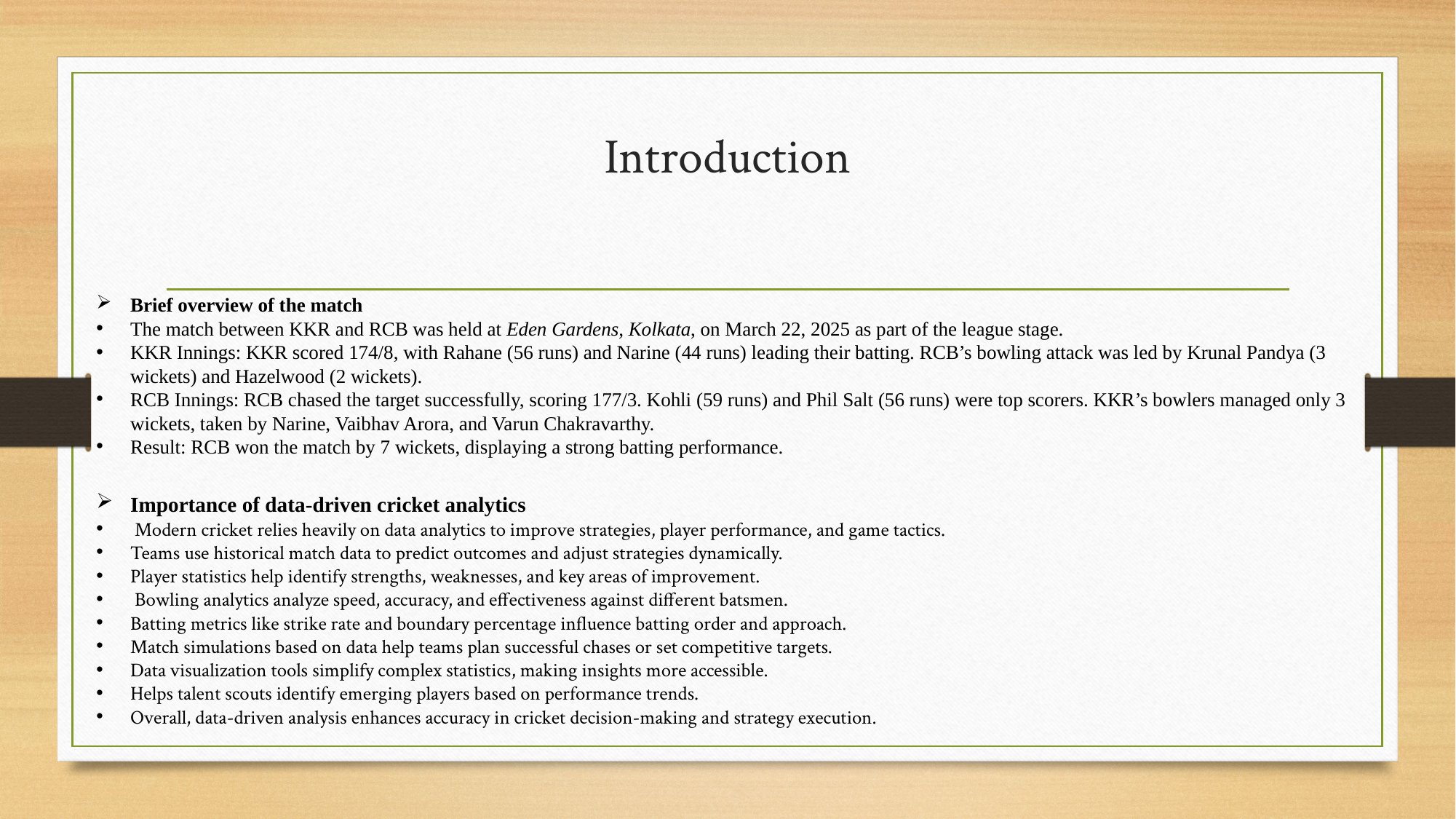

# Introduction
Brief overview of the match
The match between KKR and RCB was held at Eden Gardens, Kolkata, on March 22, 2025 as part of the league stage.
KKR Innings: KKR scored 174/8, with Rahane (56 runs) and Narine (44 runs) leading their batting. RCB’s bowling attack was led by Krunal Pandya (3 wickets) and Hazelwood (2 wickets).
RCB Innings: RCB chased the target successfully, scoring 177/3. Kohli (59 runs) and Phil Salt (56 runs) were top scorers. KKR’s bowlers managed only 3 wickets, taken by Narine, Vaibhav Arora, and Varun Chakravarthy.
Result: RCB won the match by 7 wickets, displaying a strong batting performance.

Importance of data-driven cricket analytics
 Modern cricket relies heavily on data analytics to improve strategies, player performance, and game tactics.
Teams use historical match data to predict outcomes and adjust strategies dynamically.
Player statistics help identify strengths, weaknesses, and key areas of improvement.
 Bowling analytics analyze speed, accuracy, and effectiveness against different batsmen.
Batting metrics like strike rate and boundary percentage influence batting order and approach.
Match simulations based on data help teams plan successful chases or set competitive targets.
Data visualization tools simplify complex statistics, making insights more accessible.
Helps talent scouts identify emerging players based on performance trends.
Overall, data-driven analysis enhances accuracy in cricket decision-making and strategy execution.